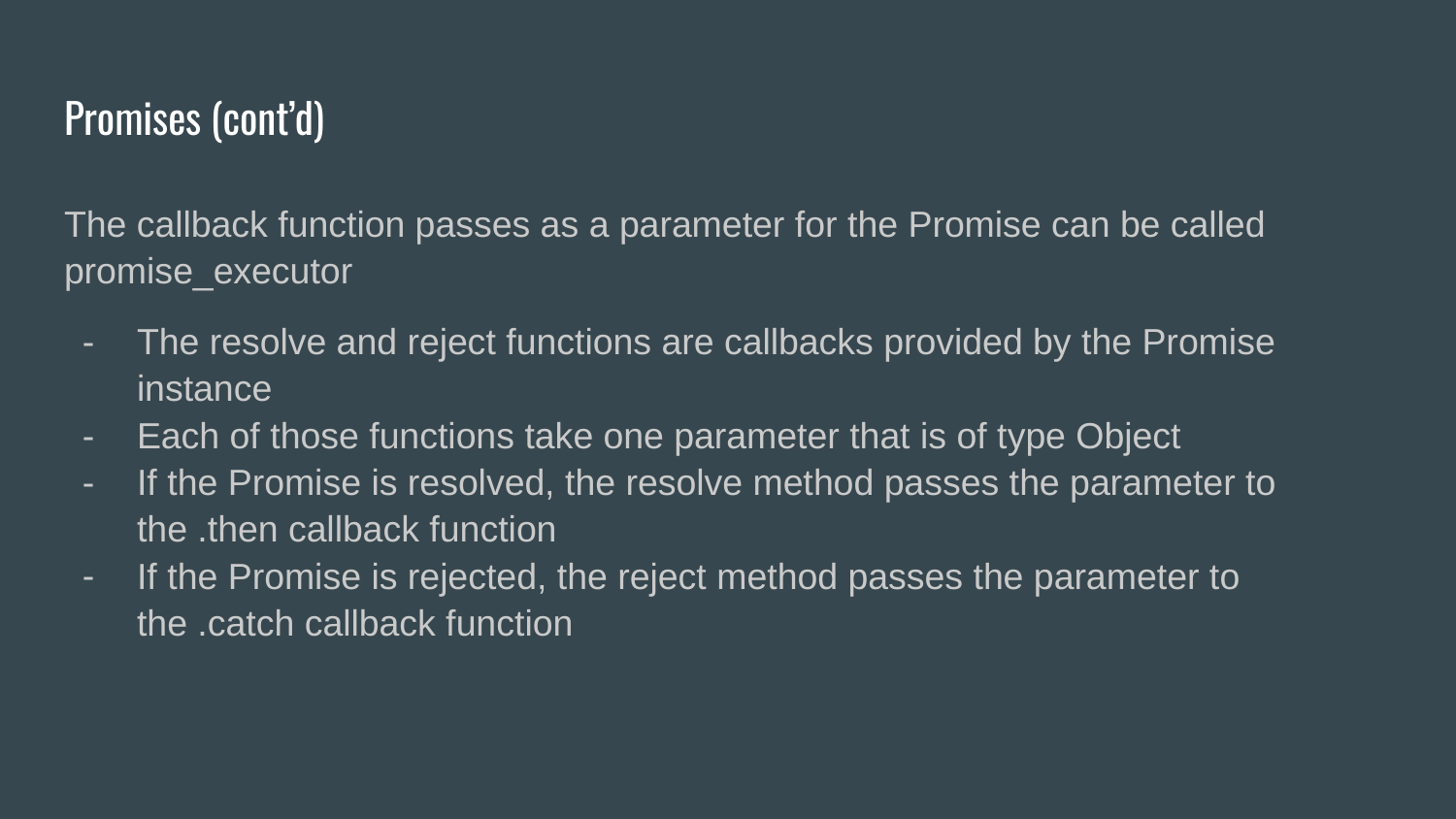

# Promises (cont’d)
The callback function passes as a parameter for the Promise can be called promise_executor
The resolve and reject functions are callbacks provided by the Promise instance
Each of those functions take one parameter that is of type Object
If the Promise is resolved, the resolve method passes the parameter to the .then callback function
If the Promise is rejected, the reject method passes the parameter to the .catch callback function